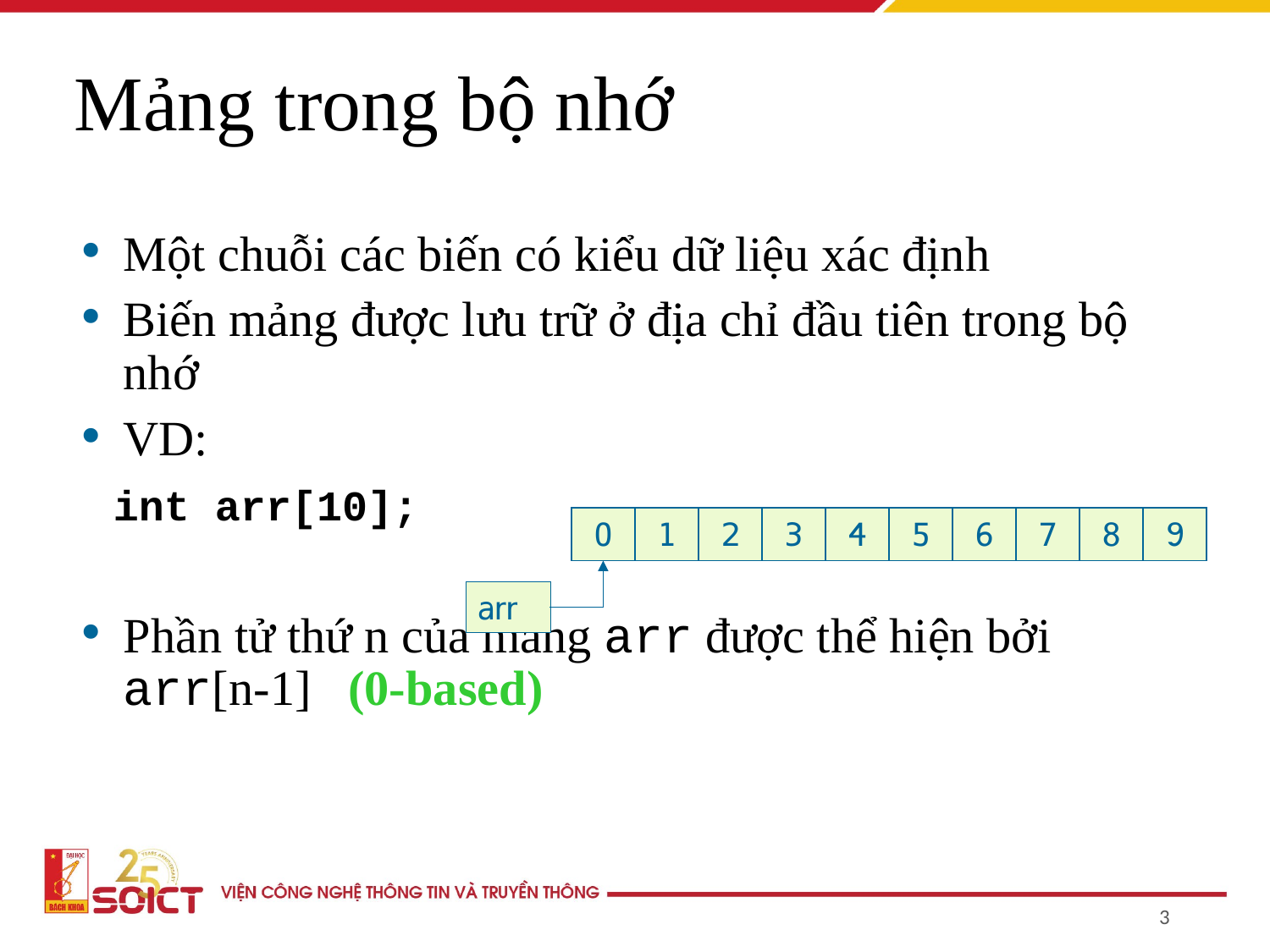

Mảng trong bộ nhớ
Một chuỗi các biến có kiểu dữ liệu xác định
Biến mảng được lưu trữ ở địa chỉ đầu tiên trong bộ nhớ
VD:
   int arr[10];

Phần tử thứ n của mảng arr được thể hiện bởi arr[n-1]   (0-based)

0

1

2

3

4

5

6

7

8

9
arr
3